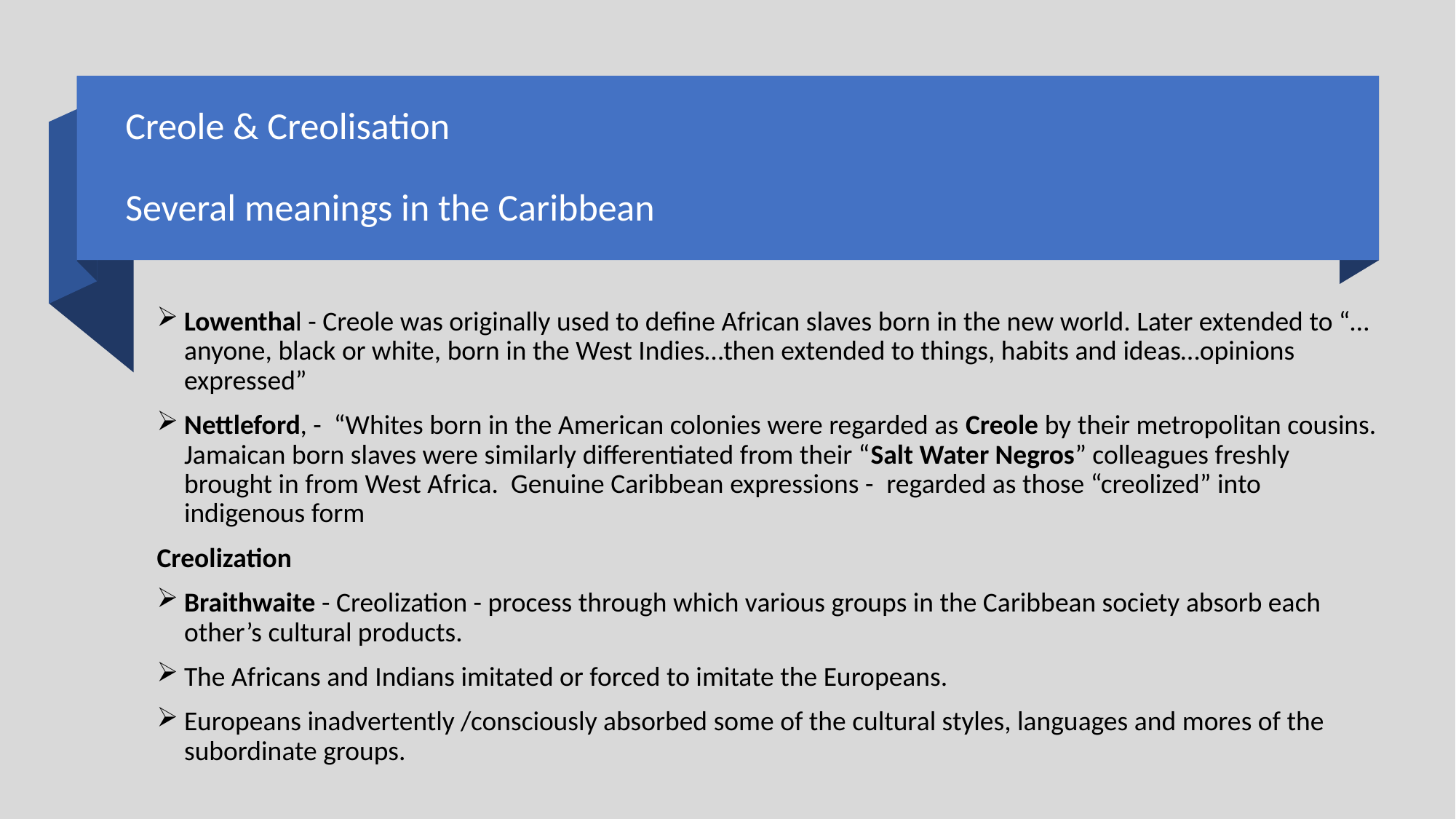

# Creole & Creolisation Several meanings in the Caribbean

Lowenthal - Creole was originally used to define African slaves born in the new world. Later extended to “…anyone, black or white, born in the West Indies…then extended to things, habits and ideas…opinions expressed”
Nettleford, -  “Whites born in the American colonies were regarded as Creole by their metropolitan cousins. Jamaican born slaves were similarly differentiated from their “Salt Water Negros” colleagues freshly brought in from West Africa.  Genuine Caribbean expressions -  regarded as those “creolized” into indigenous form
Creolization
Braithwaite - Creolization - process through which various groups in the Caribbean society absorb each other’s cultural products.
The Africans and Indians imitated or forced to imitate the Europeans.
Europeans inadvertently /consciously absorbed some of the cultural styles, languages and mores of the subordinate groups.